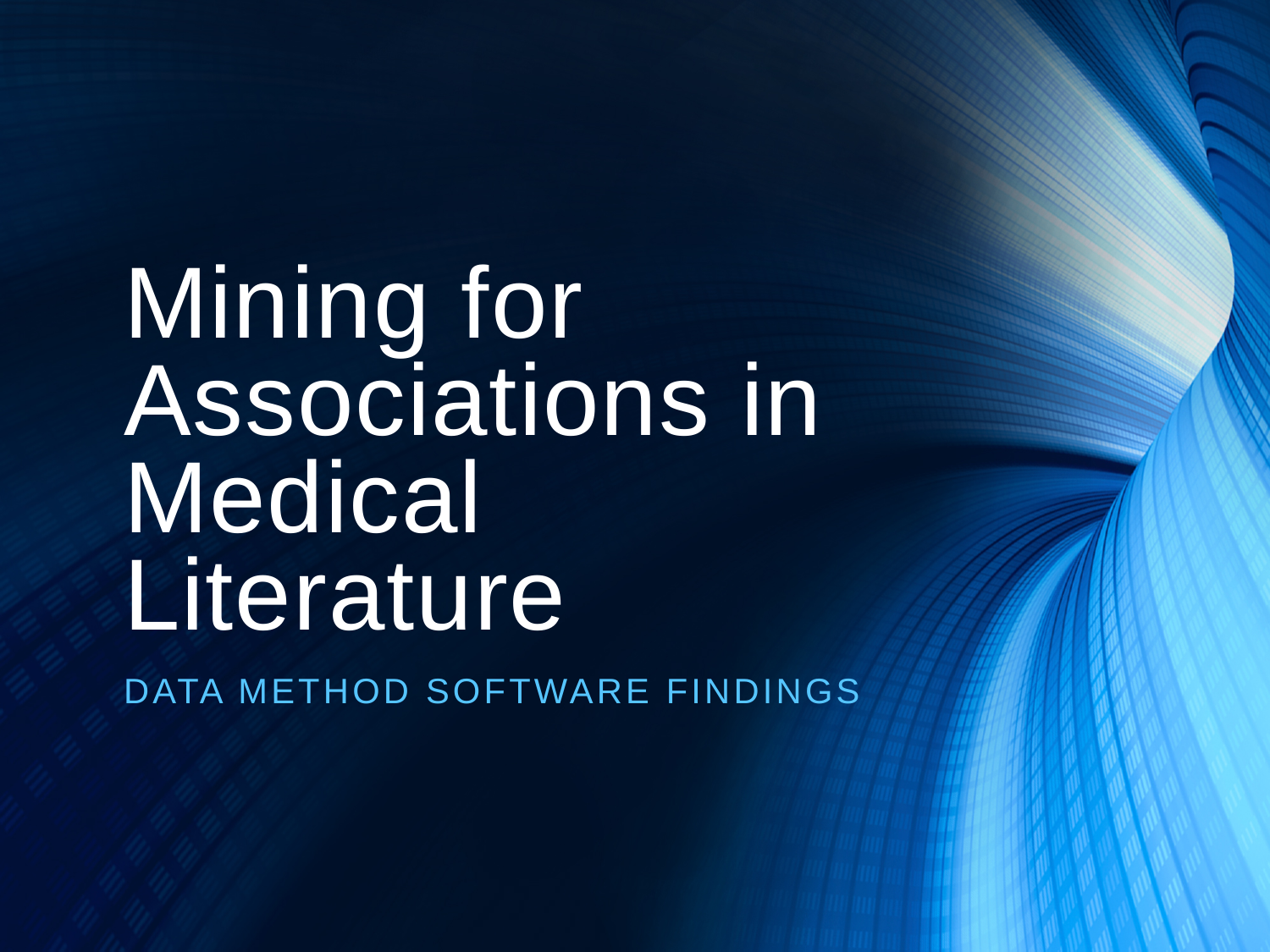

# Mining for Associations in Medical Literature
Data Method Software Findings